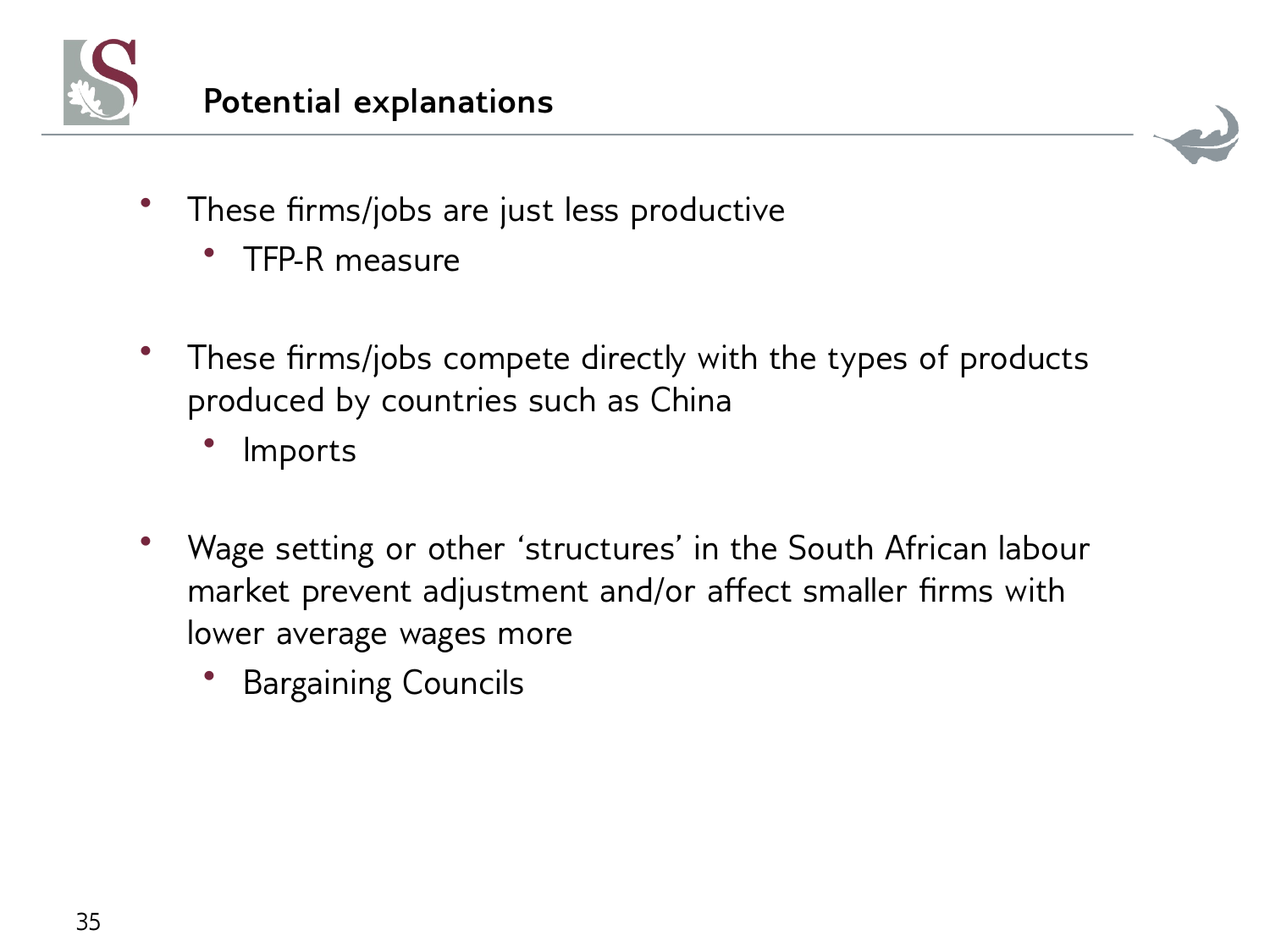

# Potential explanations
These firms/jobs are just less productive
TFP-R measure

These firms/jobs compete directly with the types of products produced by countries such as China
Imports

Wage setting or other ‘structures’ in the South African labour market prevent adjustment and/or affect smaller firms with lower average wages more
Bargaining Councils

35